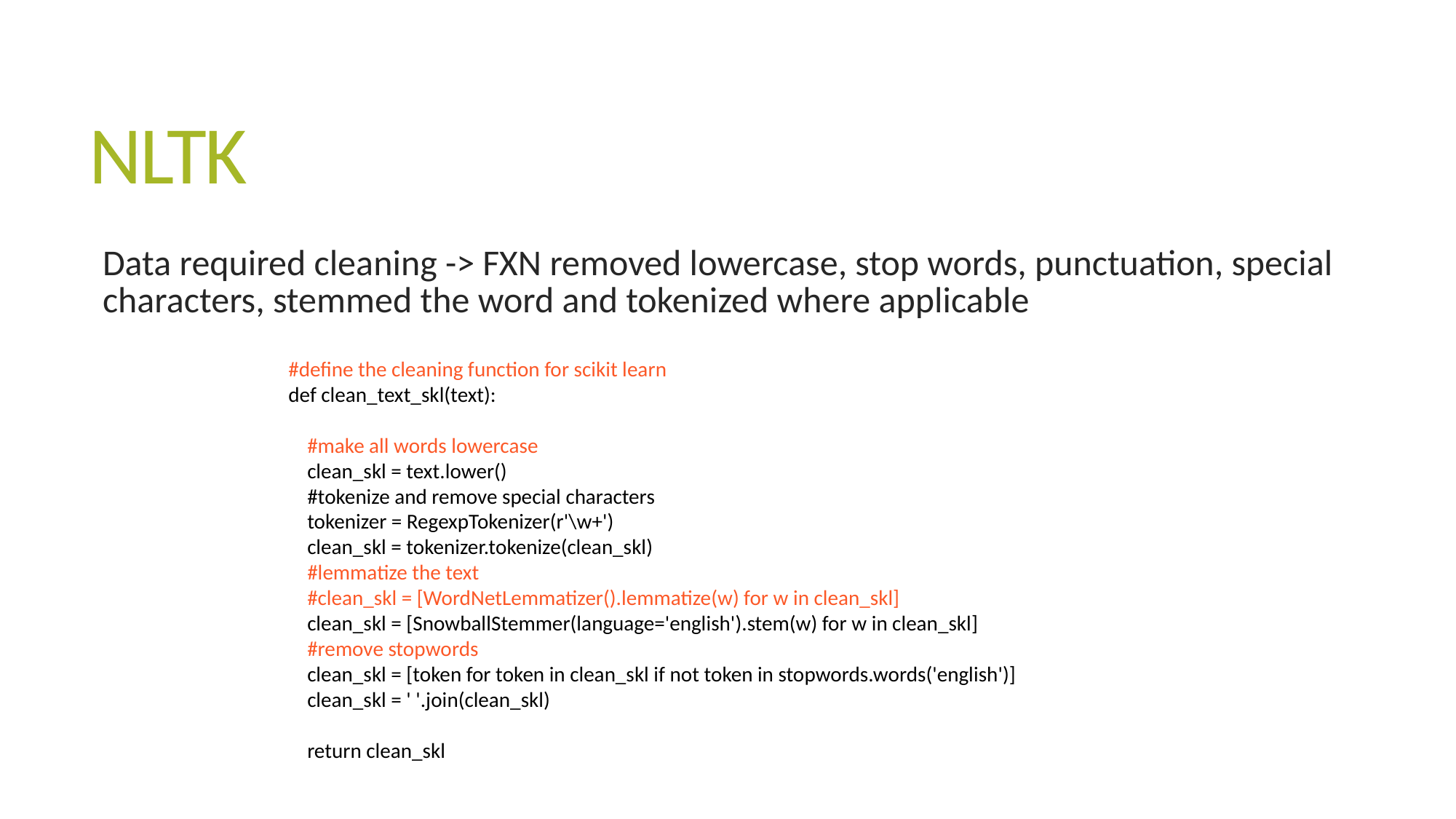

# NLTK
Data required cleaning -> FXN removed lowercase, stop words, punctuation, special characters, stemmed the word and tokenized where applicable
#define the cleaning function for scikit learn
def clean_text_skl(text):

    #make all words lowercase
    clean_skl = text.lower()
    #tokenize and remove special characters
    tokenizer = RegexpTokenizer(r'\w+')
    clean_skl = tokenizer.tokenize(clean_skl)
    #lemmatize the text
    #clean_skl = [WordNetLemmatizer().lemmatize(w) for w in clean_skl]
    clean_skl = [SnowballStemmer(language='english').stem(w) for w in clean_skl]
    #remove stopwords
    clean_skl = [token for token in clean_skl if not token in stopwords.words('english')]
    clean_skl = ' '.join(clean_skl)

    return clean_skl